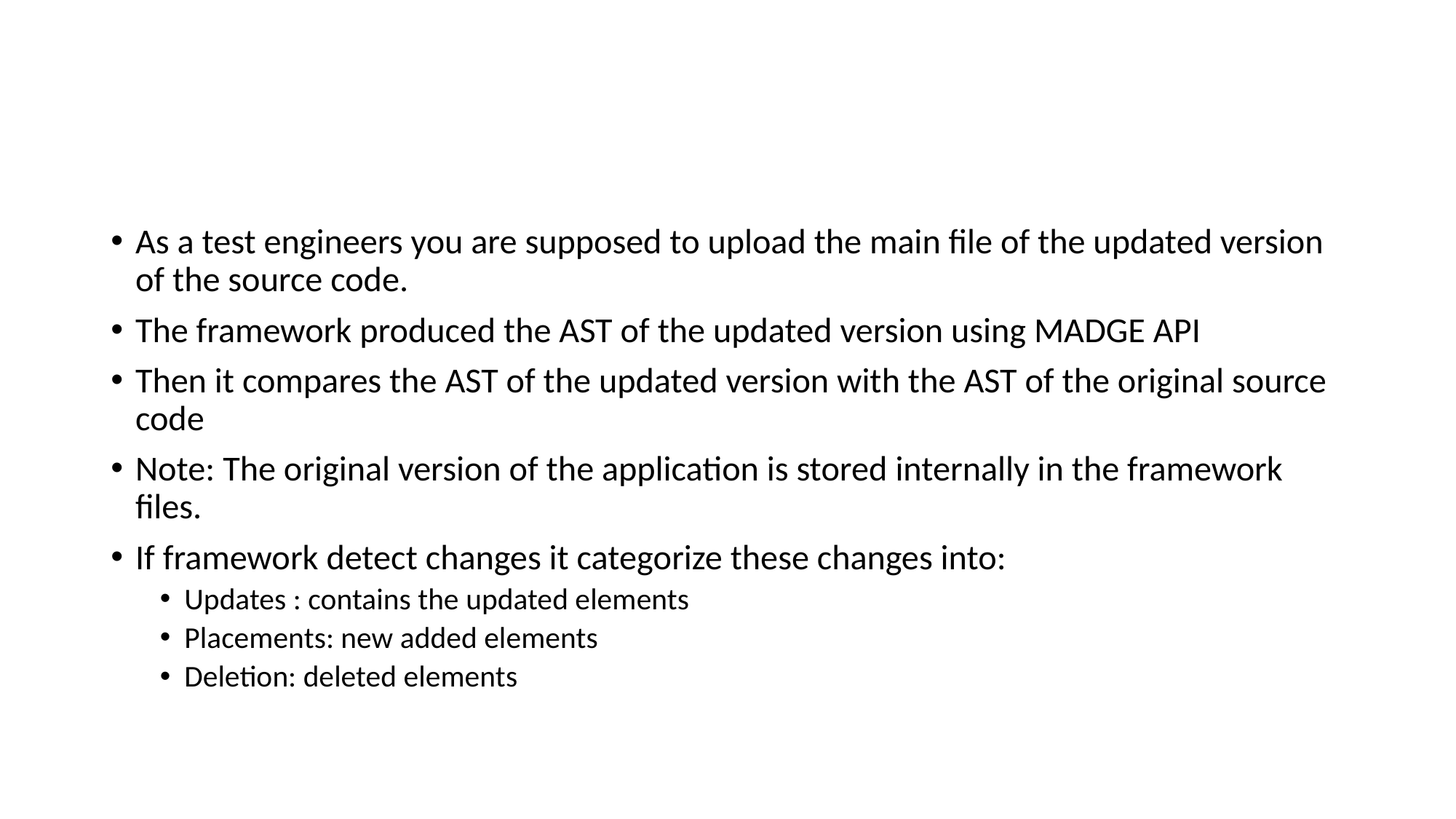

#
As a test engineers you are supposed to upload the main file of the updated version of the source code.
The framework produced the AST of the updated version using MADGE API
Then it compares the AST of the updated version with the AST of the original source code
Note: The original version of the application is stored internally in the framework files.
If framework detect changes it categorize these changes into:
Updates : contains the updated elements
Placements: new added elements
Deletion: deleted elements